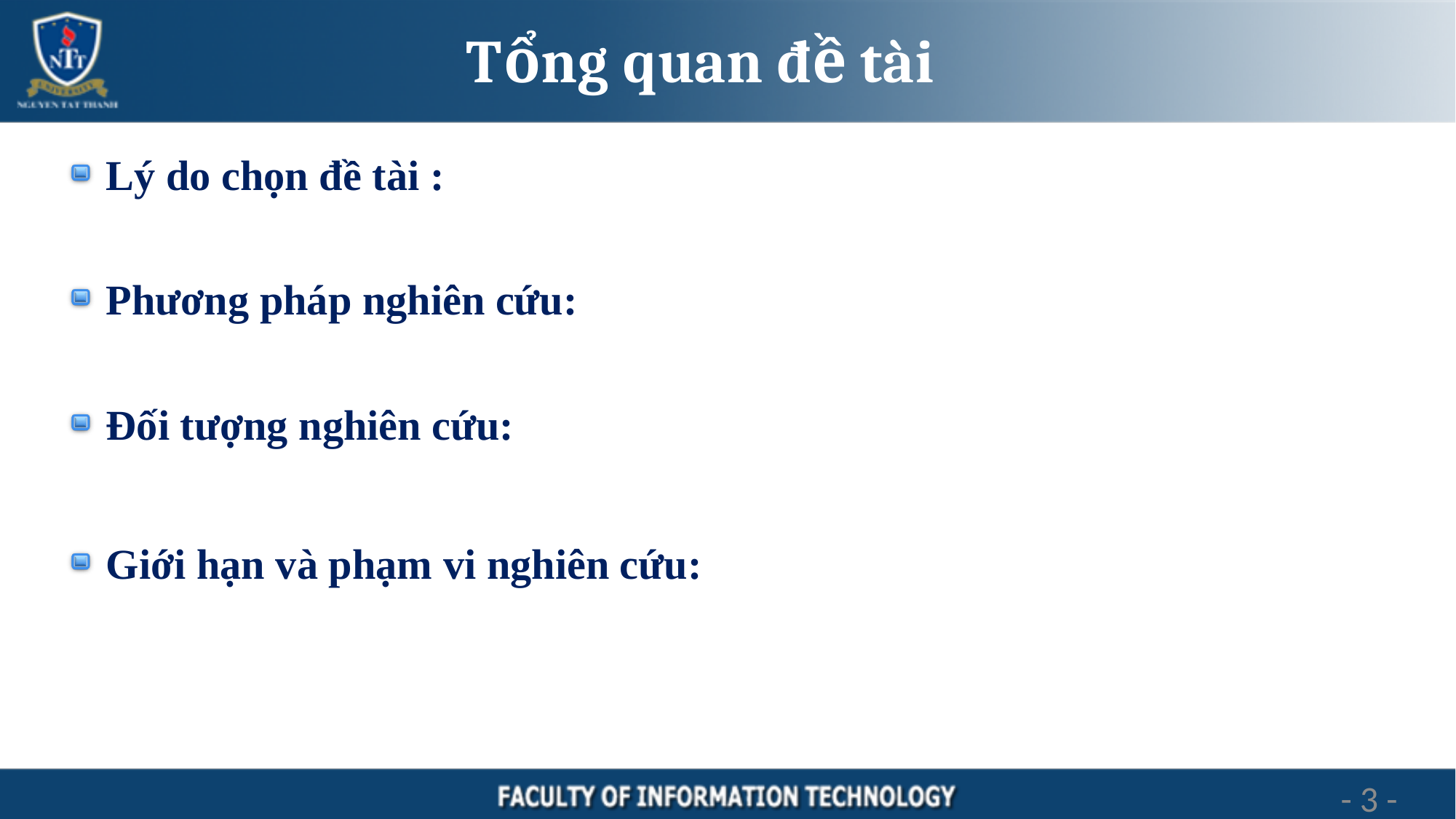

# Tổng quan đề tài
Lý do chọn đề tài :

Phương pháp nghiên cứu:

Đối tượng nghiên cứu:

Giới hạn và phạm vi nghiên cứu:

3